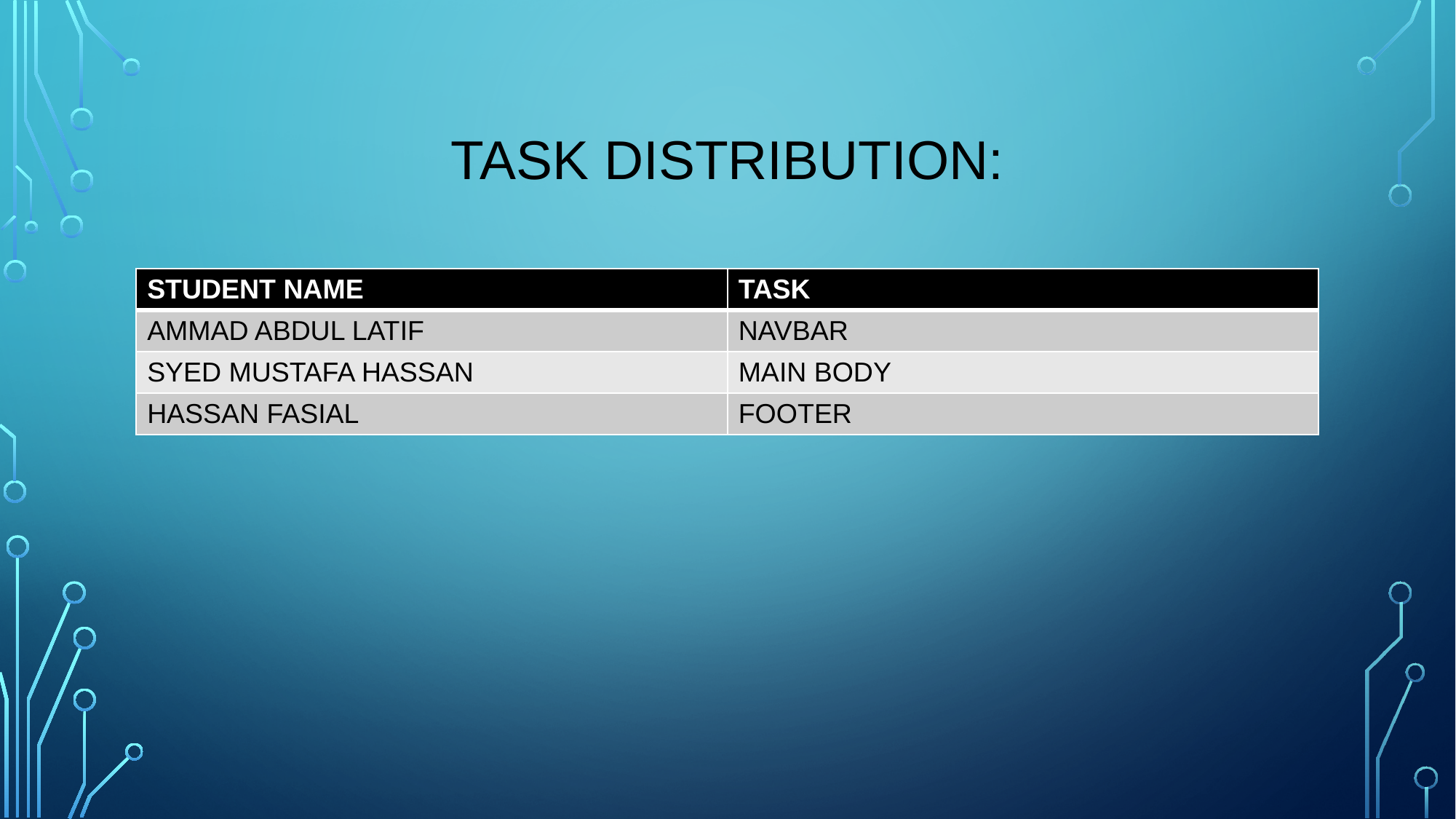

# TASK distribution:
| STUDENT NAME | TASK |
| --- | --- |
| AMMAD ABDUL LATIF | NAVBAR |
| SYED MUSTAFA HASSAN | MAIN BODY |
| HASSAN FASIAL | FOOTER |